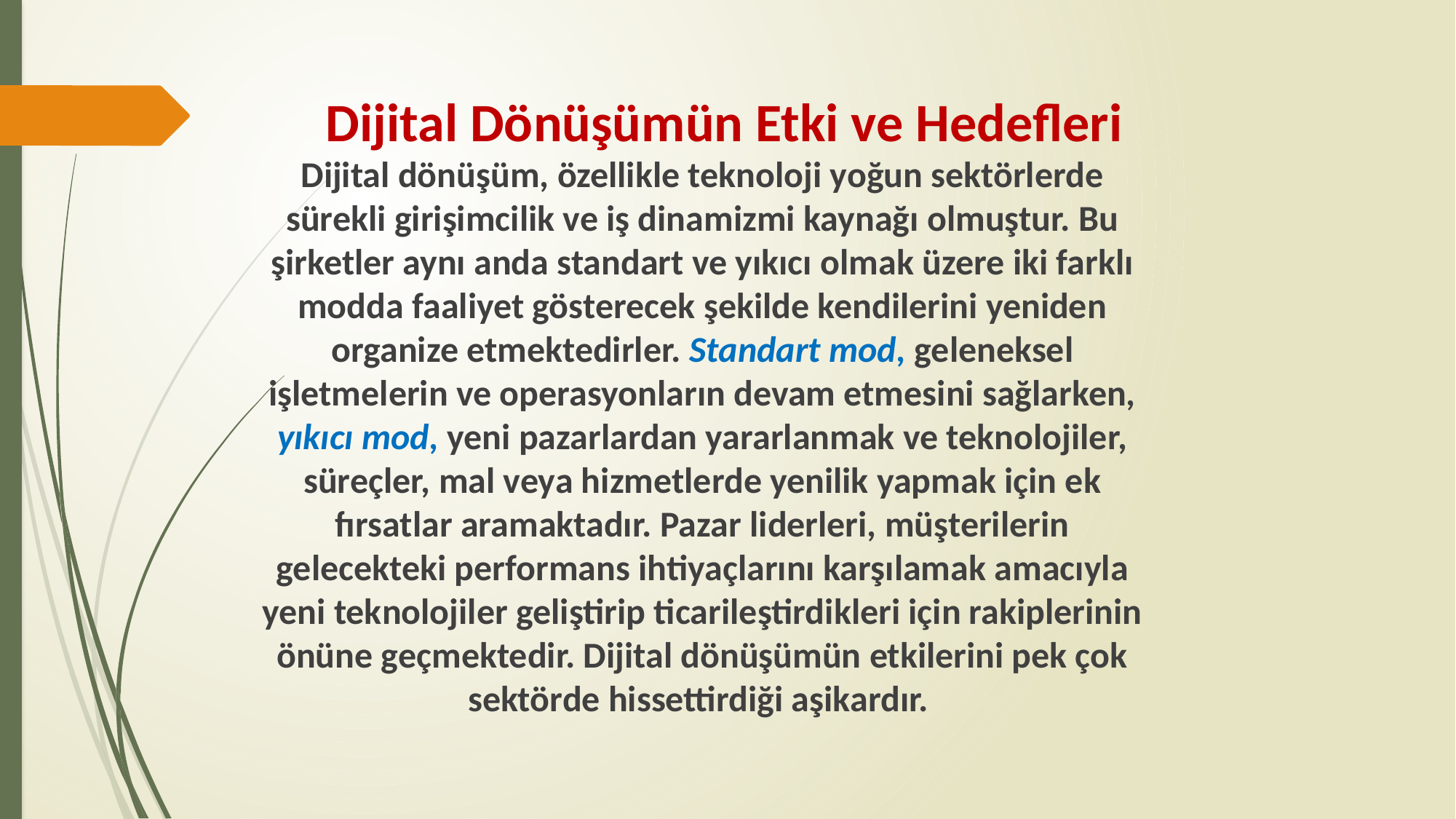

# Dijital Dönüşümün Etki ve Hedefleri
Dijital dönüşüm, özellikle teknoloji yoğun sektörlerde sürekli girişimcilik ve iş dinamizmi kaynağı olmuştur. Bu şirketler aynı anda standart ve yıkıcı olmak üzere iki farklı modda faaliyet gösterecek şekilde kendilerini yeniden organize etmektedirler. Standart mod, geleneksel işletmelerin ve operasyonların devam etmesini sağlarken, yıkıcı mod, yeni pazarlardan yararlanmak ve teknolojiler, süreçler, mal veya hizmetlerde yenilik yapmak için ek fırsatlar aramaktadır. Pazar liderleri, müşterilerin gelecekteki performans ihtiyaçlarını karşılamak amacıyla yeni teknolojiler geliştirip ticarileştirdikleri için rakiplerinin önüne geçmektedir. Dijital dönüşümün etkilerini pek çok sektörde hissettirdiği aşikardır.